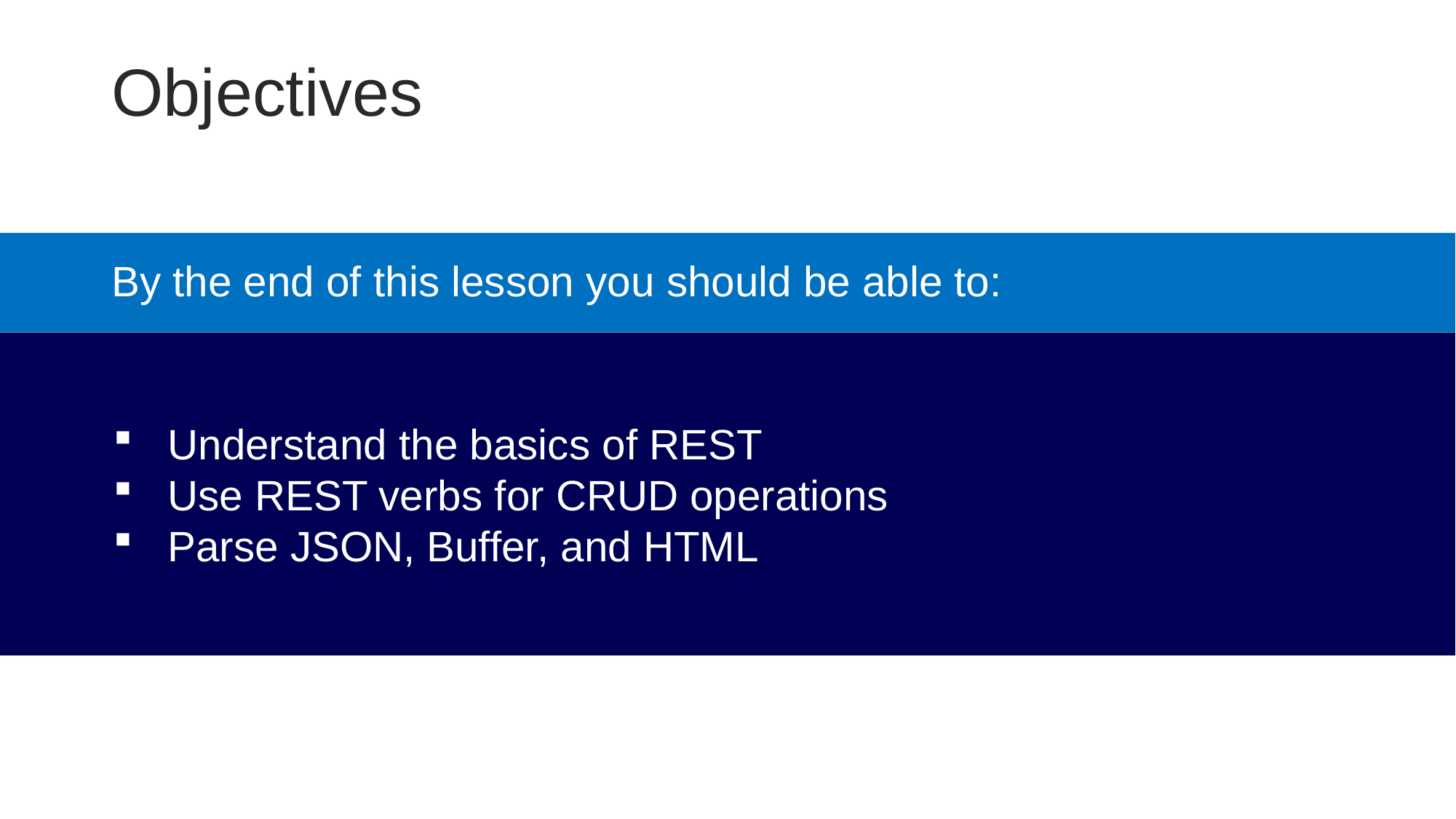

Objectives

By the end of this lesson you should be able to:
Understand the basics of REST
Use REST verbs for CRUD operations
Parse JSON, Buffer, and HTML